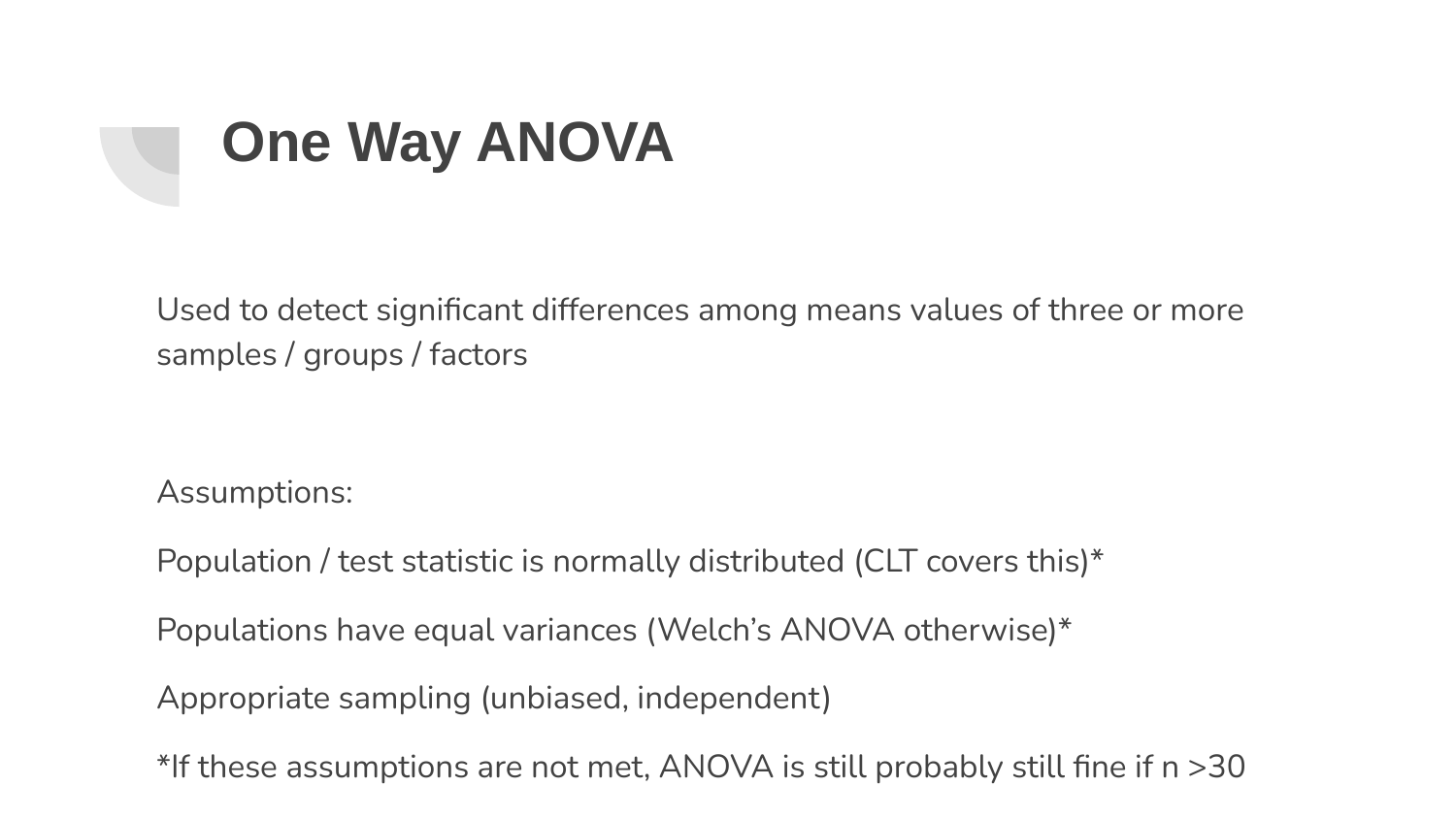

# One Way ANOVA
Used to detect significant differences among means values of three or more samples / groups / factors

Assumptions:
Population / test statistic is normally distributed (CLT covers this)*
Populations have equal variances (Welch’s ANOVA otherwise)*
Appropriate sampling (unbiased, independent)
*If these assumptions are not met, ANOVA is still probably still fine if n >30